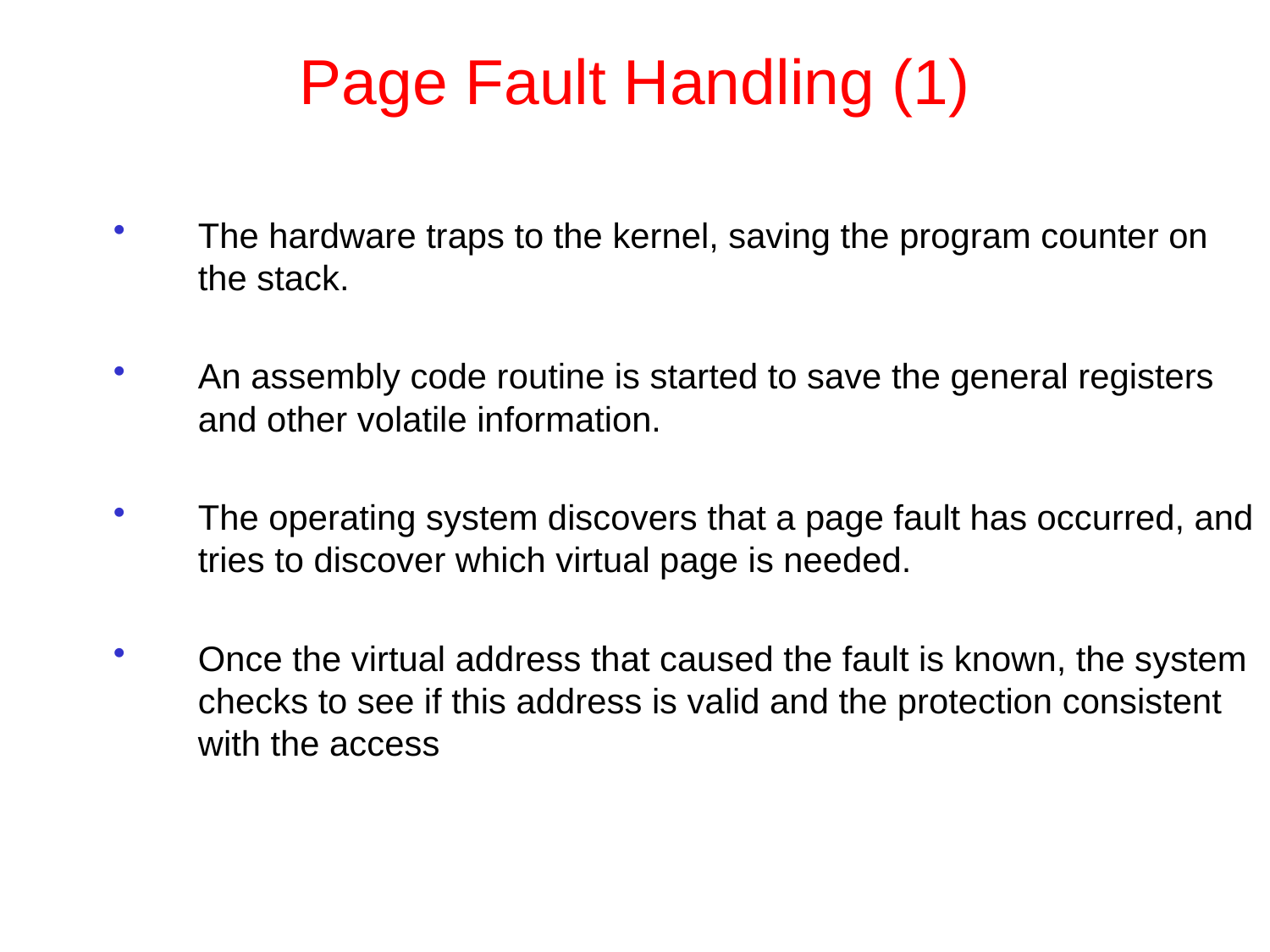

Page Fault Handling (1)
The hardware traps to the kernel, saving the program counter on the stack.

An assembly code routine is started to save the general registers and other volatile information.

The operating system discovers that a page fault has occurred, and tries to discover which virtual page is needed.

Once the virtual address that caused the fault is known, the system checks to see if this address is valid and the protection consistent with the access